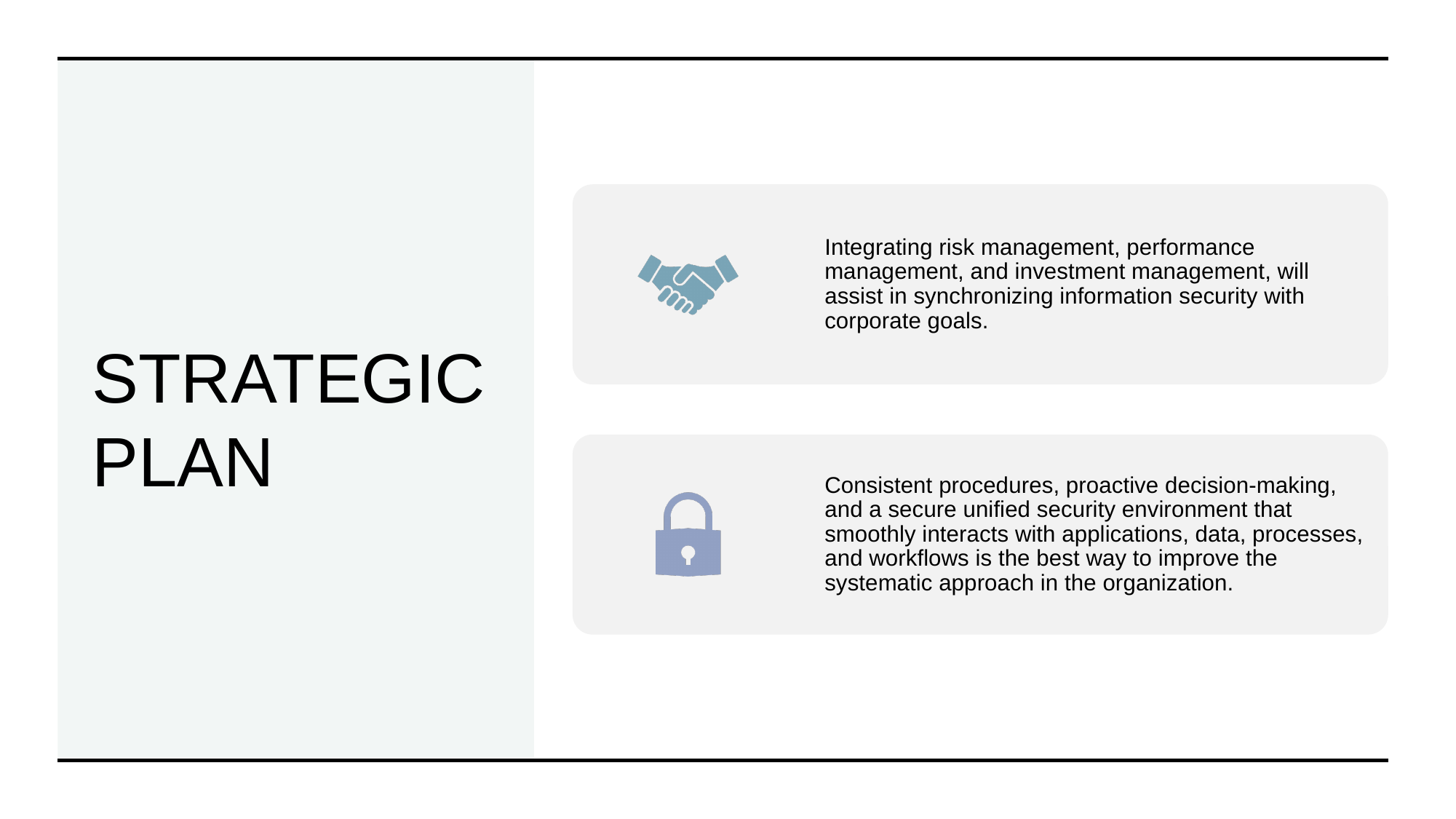

Integrating risk management, performance management, and investment management, will assist in synchronizing information security with corporate goals.
Consistent procedures, proactive decision-making, and a secure unified security environment that smoothly interacts with applications, data, processes, and workflows is the best way to improve the systematic approach in the organization.
# STRATEGIC PLAN